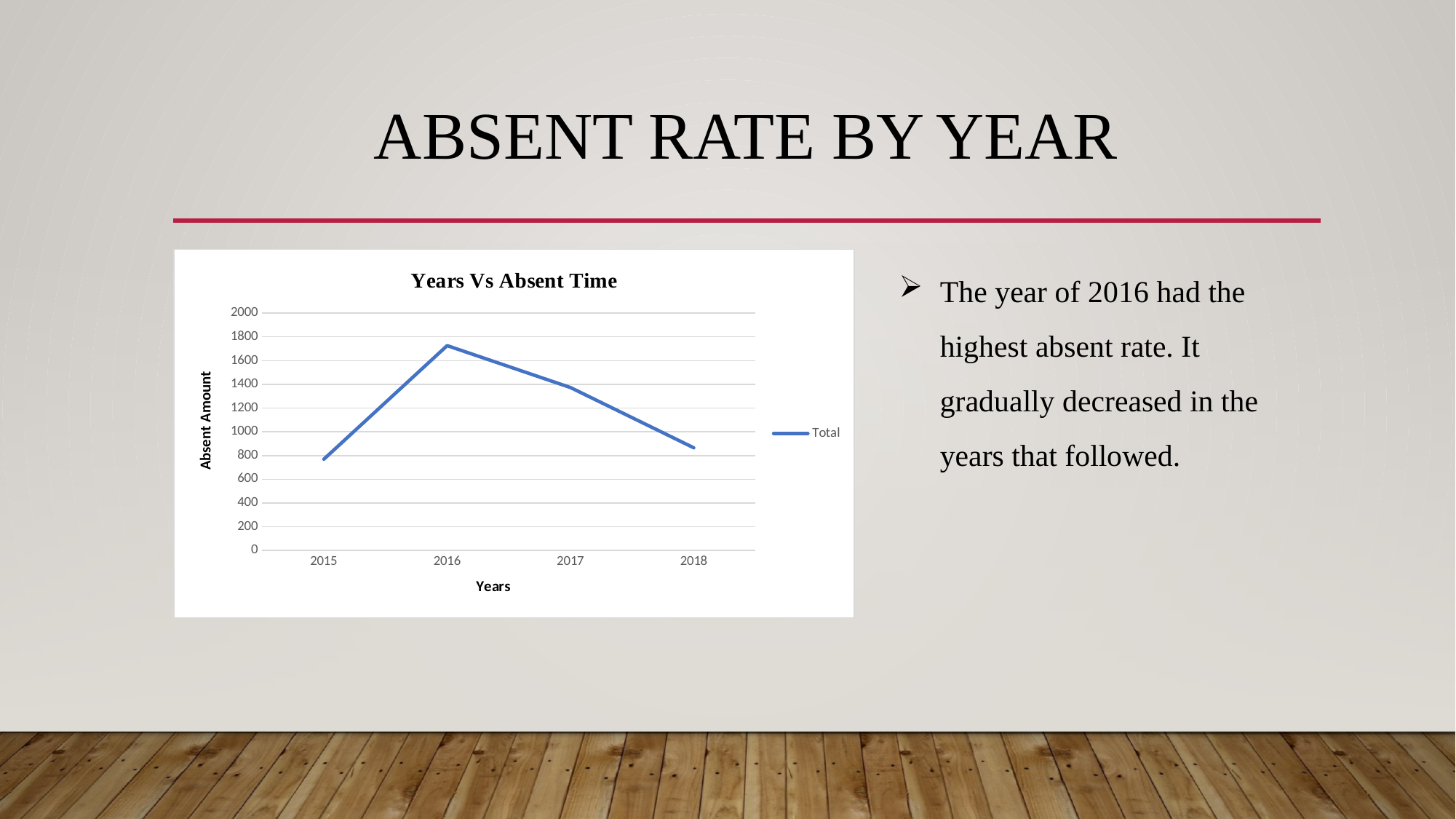

# Absent Rate by Year

### Chart: Years Vs Absent Time

| Category | Total |
|---|---|
| 2015 | 769.0 |
| 2016 | 1726.0 |
| 2017 | 1373.0 |
| 2018 | 865.0 |
The year of 2016 had the highest absent rate. It gradually decreased in the years that followed.